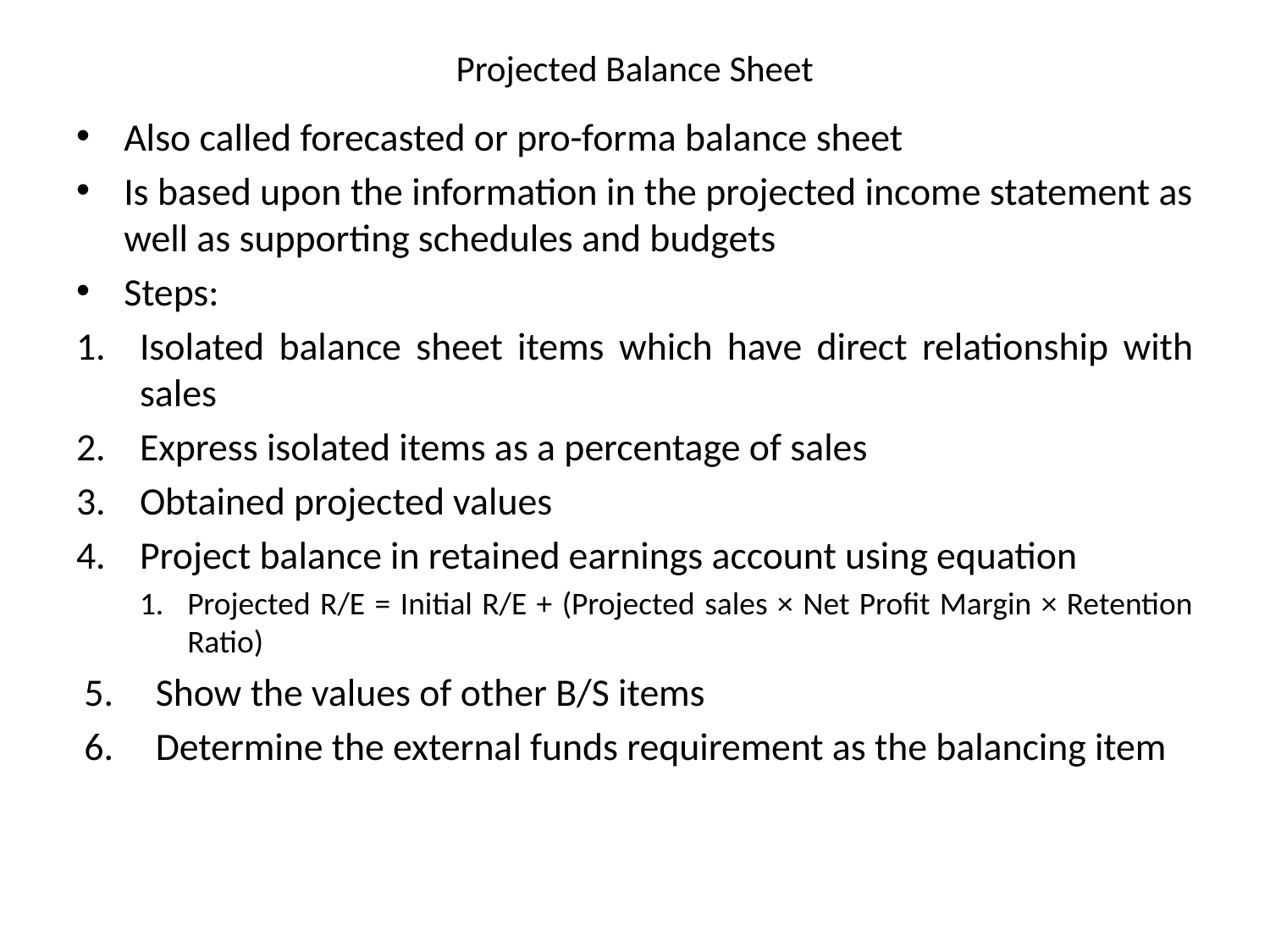

# Projected Balance Sheet
Also called forecasted or pro-forma balance sheet
Is based upon the information in the projected income statement as well as supporting schedules and budgets
Steps:
Isolated balance sheet items which have direct relationship with sales
Express isolated items as a percentage of sales
Obtained projected values
Project balance in retained earnings account using equation
Projected R/E = Initial R/E + (Projected sales × Net Profit Margin × Retention Ratio)
Show the values of other B/S items
Determine the external funds requirement as the balancing item